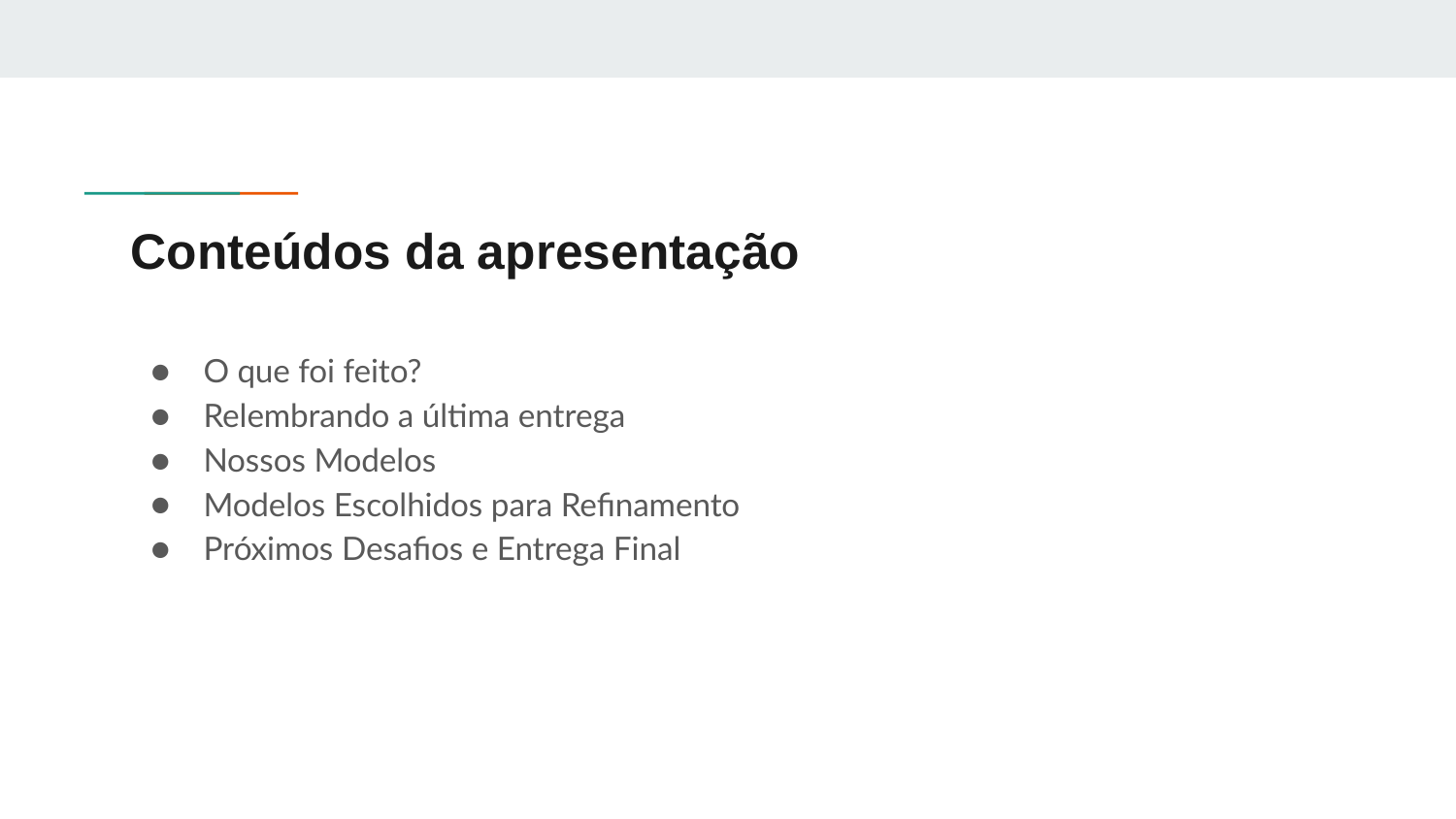

# Conteúdos da apresentação
O que foi feito?
Relembrando a última entrega
Nossos Modelos
Modelos Escolhidos para Refinamento
Próximos Desafios e Entrega Final